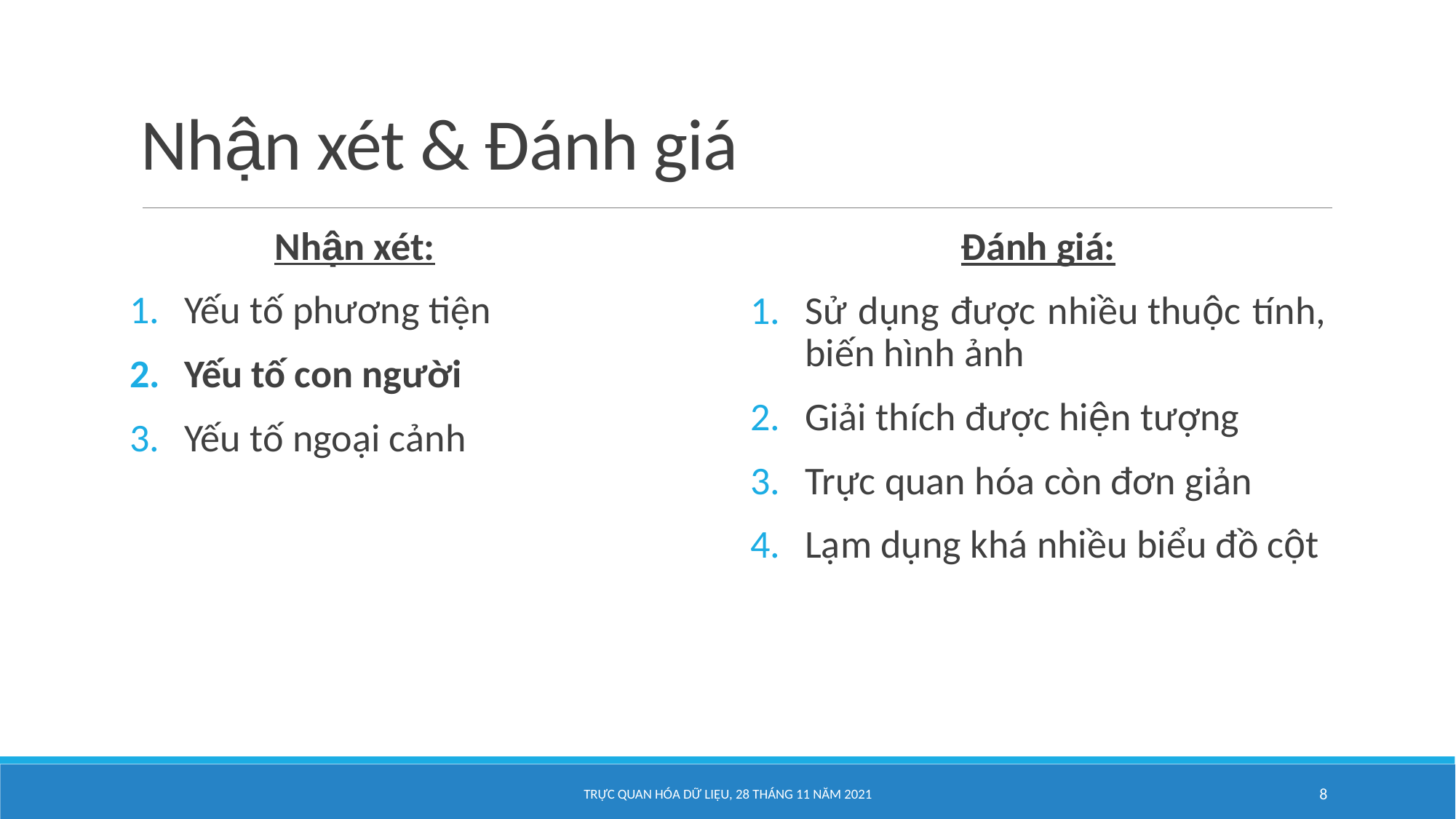

# Nhận xét & Đánh giá
Nhận xét:
Yếu tố phương tiện
Yếu tố con người
Yếu tố ngoại cảnh

Đánh giá:
Sử dụng được nhiều thuộc tính, biến hình ảnh
Giải thích được hiện tượng
Trực quan hóa còn đơn giản
Lạm dụng khá nhiều biểu đồ cột

TRỰC QUAN HÓA DỮ LIỆU, 28 tháng 11 năm 2021​
8